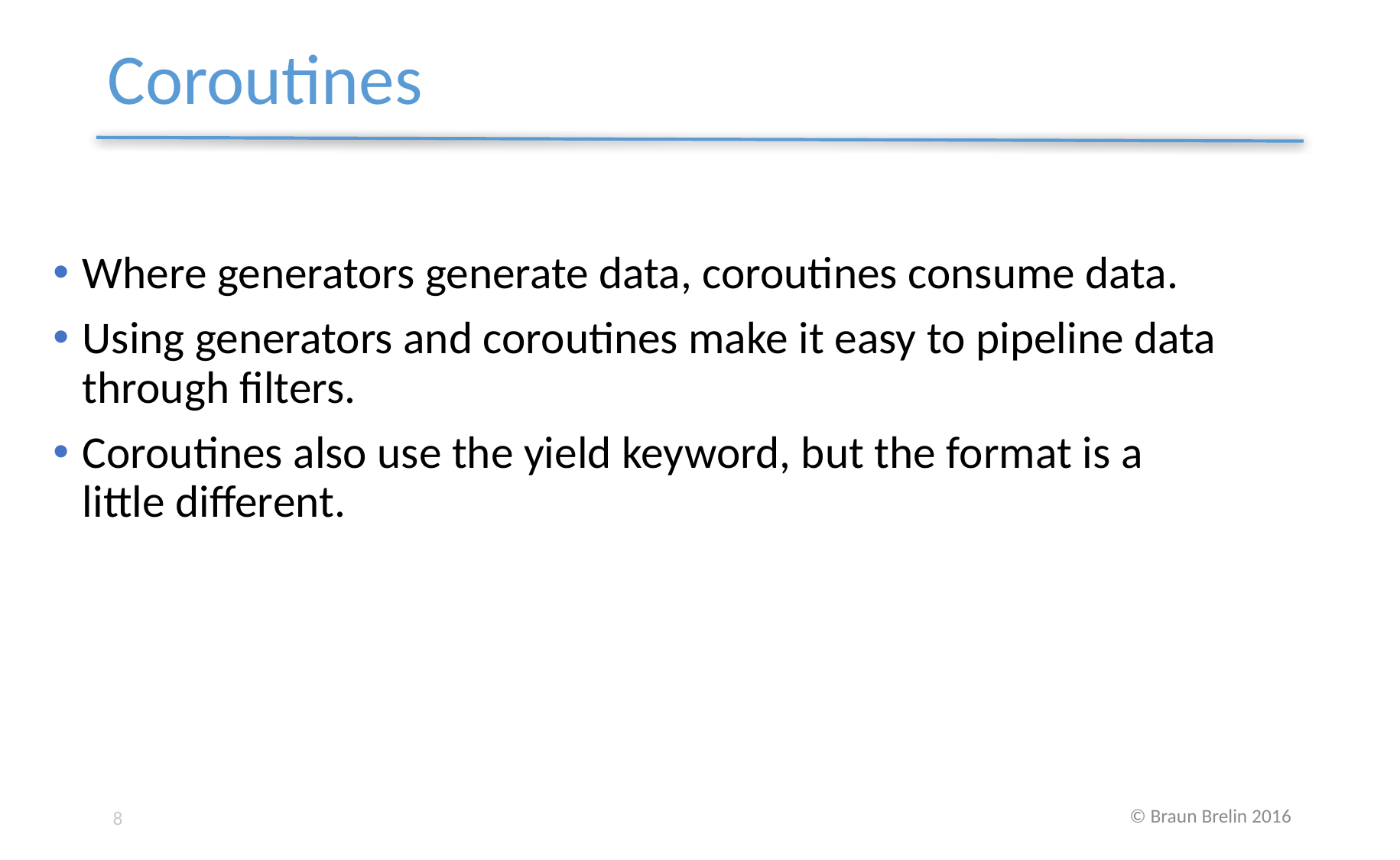

# Coroutines

Where generators generate data, coroutines consume data.
Using generators and coroutines make it easy to pipeline data through filters.
Coroutines also use the yield keyword, but the format is a little different.

8